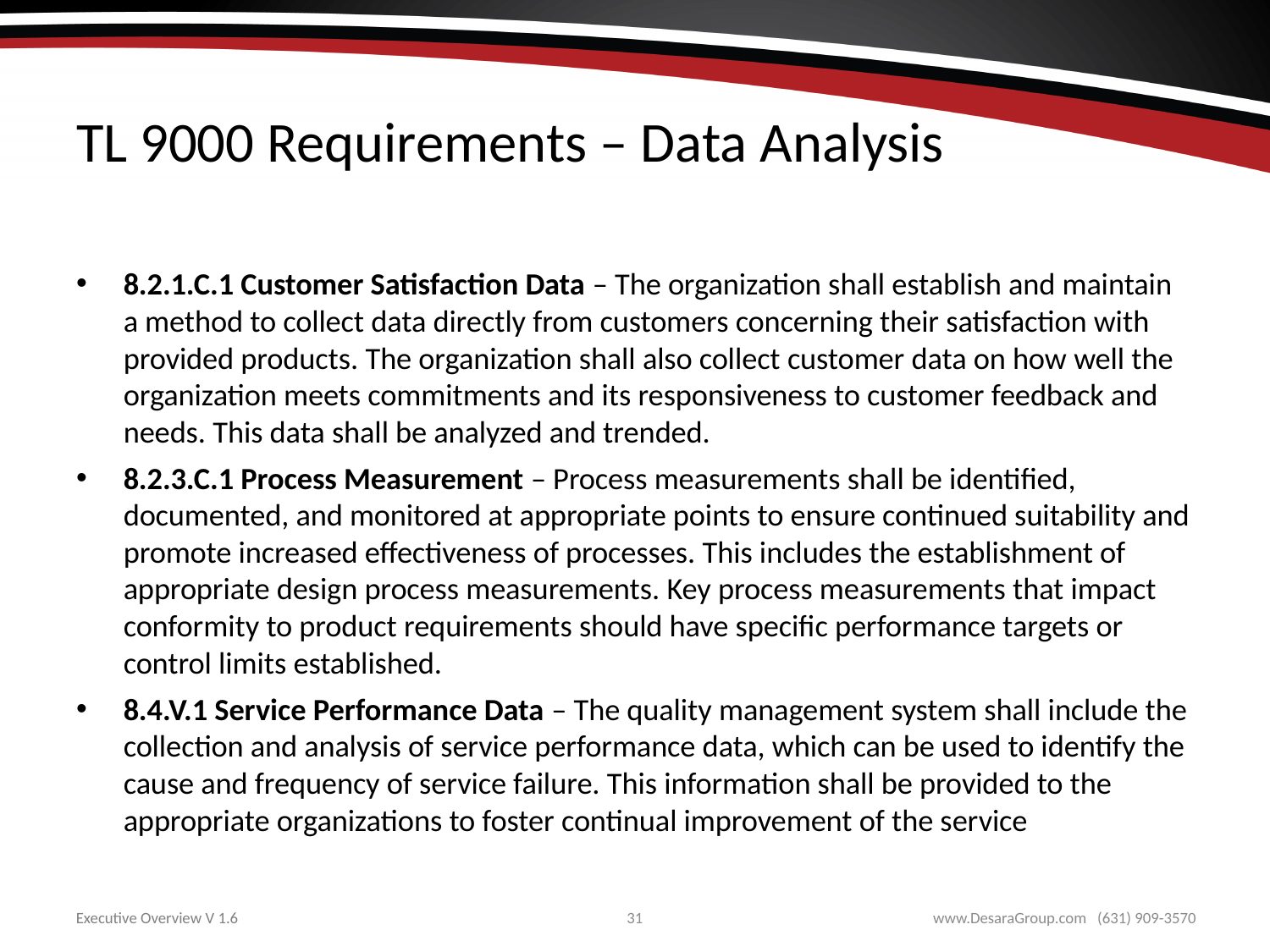

# TL 9000 Requirements – Data Analysis
8.2.1.C.1 Customer Satisfaction Data – The organization shall establish and maintain a method to collect data directly from customers concerning their satisfaction with provided products. The organization shall also collect customer data on how well the organization meets commitments and its responsiveness to customer feedback and needs. This data shall be analyzed and trended.
8.2.3.C.1 Process Measurement – Process measurements shall be identified, documented, and monitored at appropriate points to ensure continued suitability and promote increased effectiveness of processes. This includes the establishment of appropriate design process measurements. Key process measurements that impact conformity to product requirements should have specific performance targets or control limits established.
8.4.V.1 Service Performance Data – The quality management system shall include the collection and analysis of service performance data, which can be used to identify the cause and frequency of service failure. This information shall be provided to the appropriate organizations to foster continual improvement of the service

31

www.DesaraGroup.com   (631) 909-3570